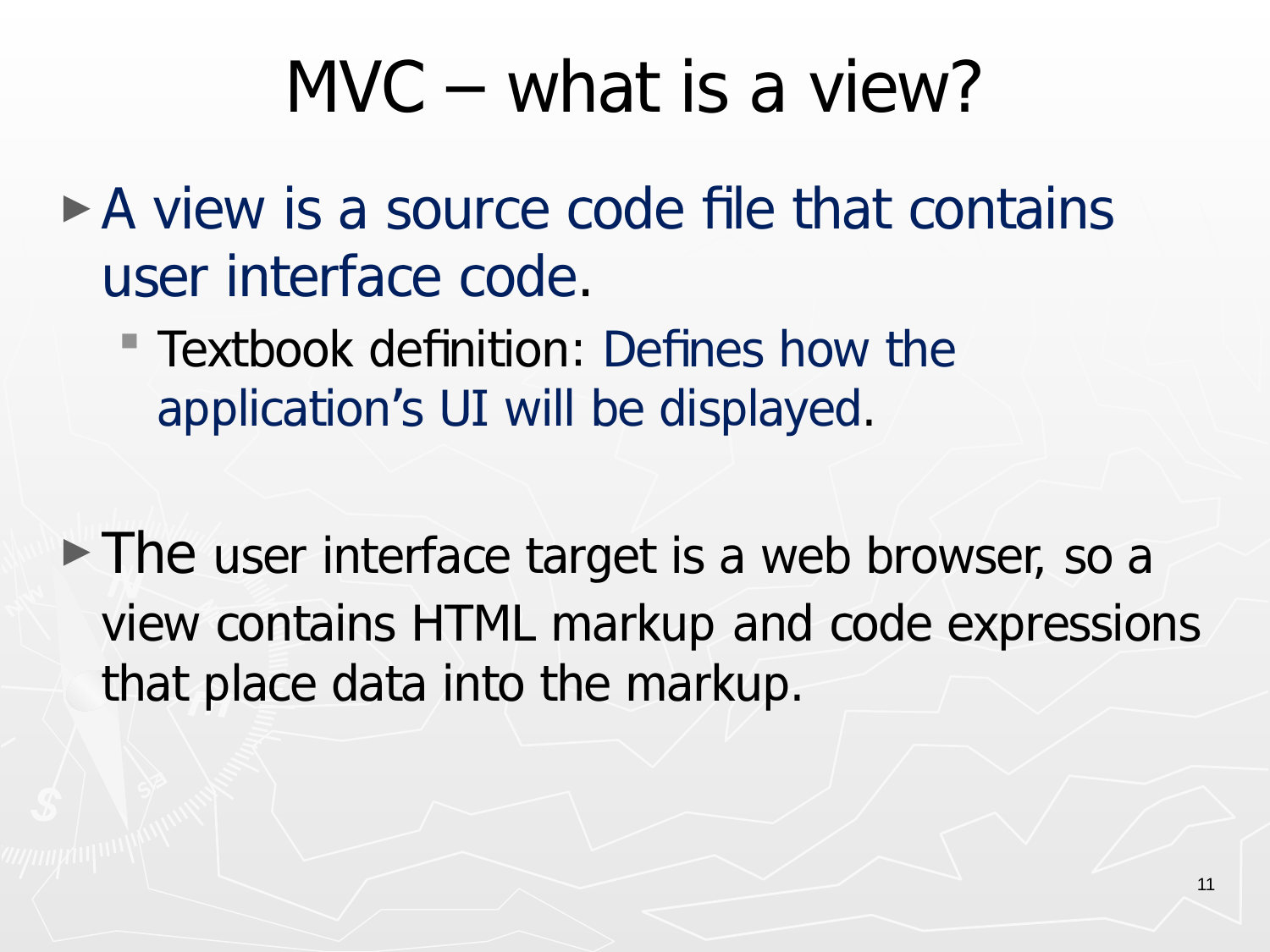

# MVC – what is a view?
A view is a source code file that contains user interface code.
Textbook definition: Defines how the application’s UI will be displayed.

The user interface target is a web browser, so a view contains HTML markup and code expressions that place data into the markup.

11